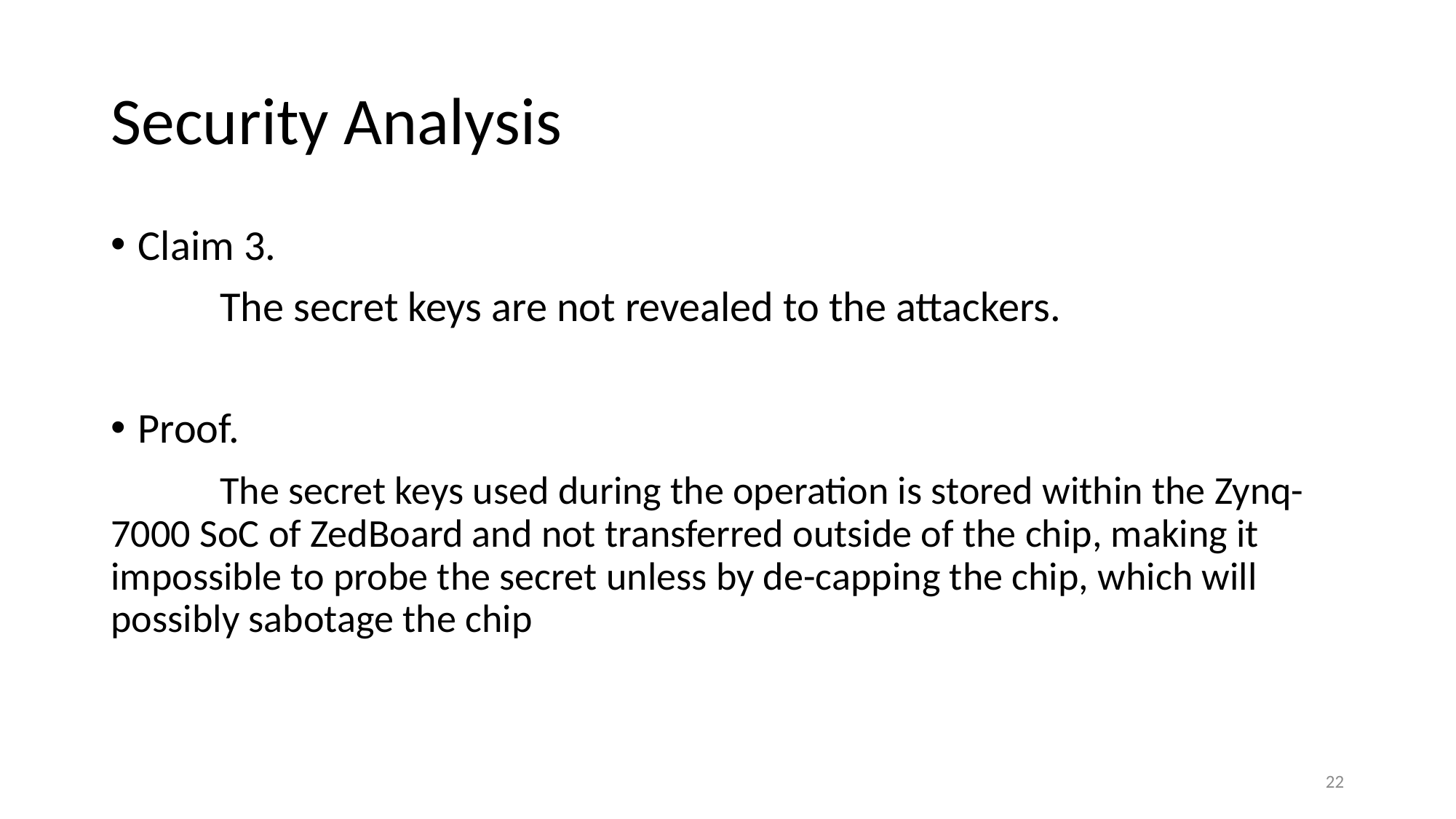

# Security Analysis
Claim 3.
	The secret keys are not revealed to the attackers.

Proof.
	The secret keys used during the operation is stored within the Zynq-7000 SoC of ZedBoard and not transferred outside of the chip, making it impossible to probe the secret unless by de-capping the chip, which will possibly sabotage the chip

22